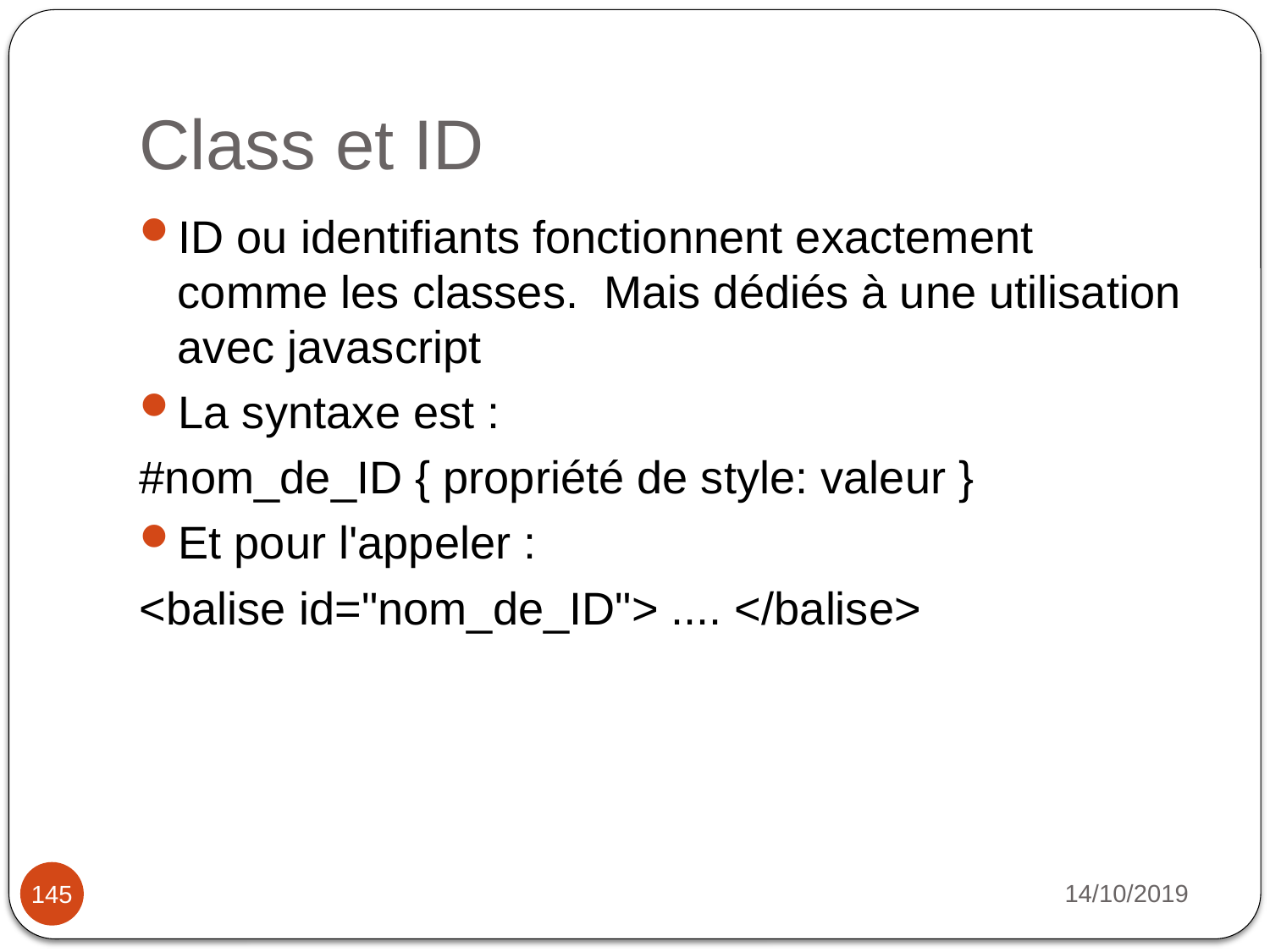

# Class et ID
ID ou identifiants fonctionnent exactement comme les classes.  Mais dédiés à une utilisation avec javascript
La syntaxe est :
#nom_de_ID { propriété de style: valeur }
Et pour l'appeler :
<balise id="nom_de_ID"> .... </balise>

14/10/2019
145